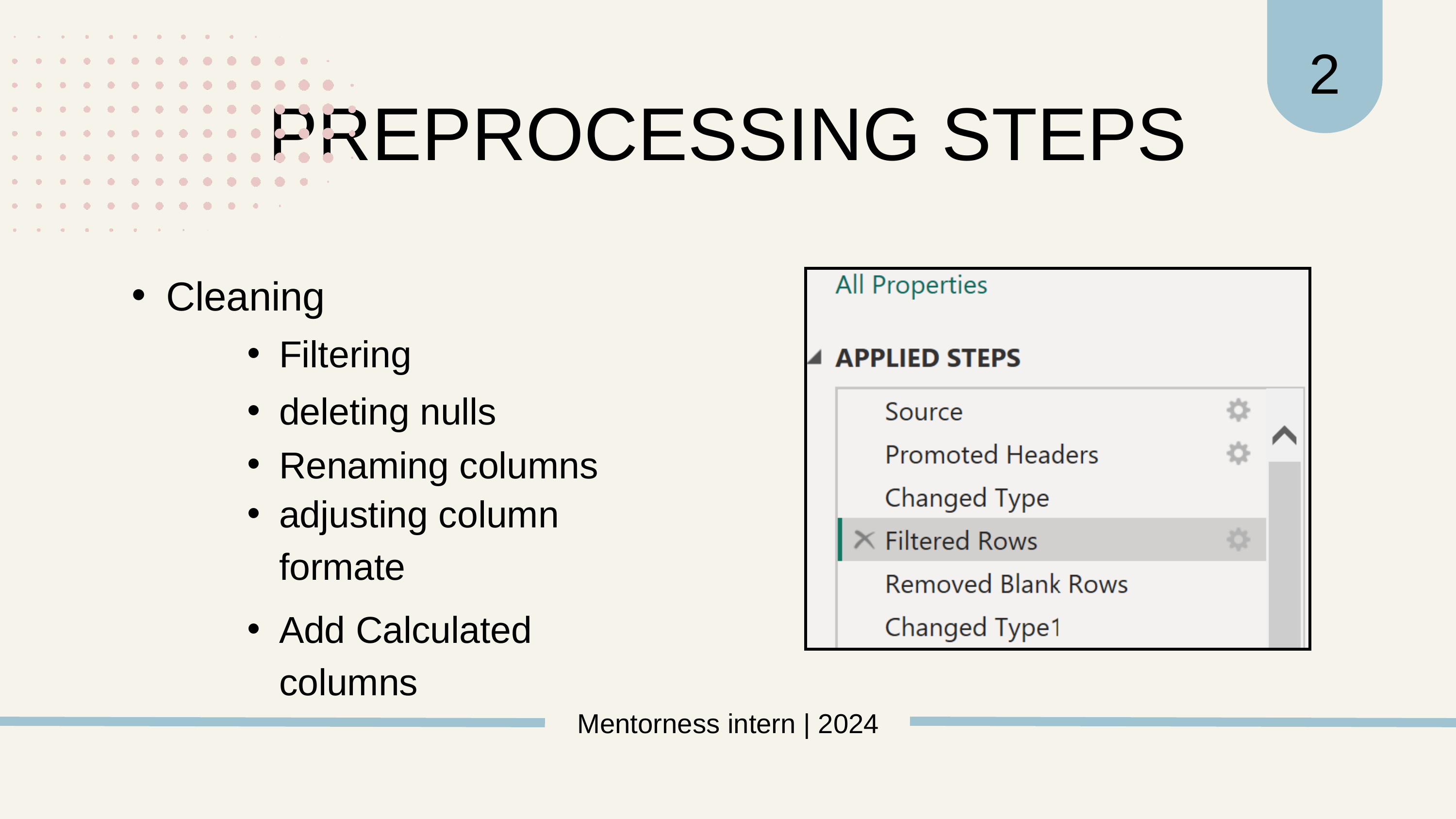

2

PREPROCESSING STEPS
Cleaning

Filtering
deleting nulls
Renaming columns
adjusting column formate
Add Calculated columns
Mentorness intern | 2024